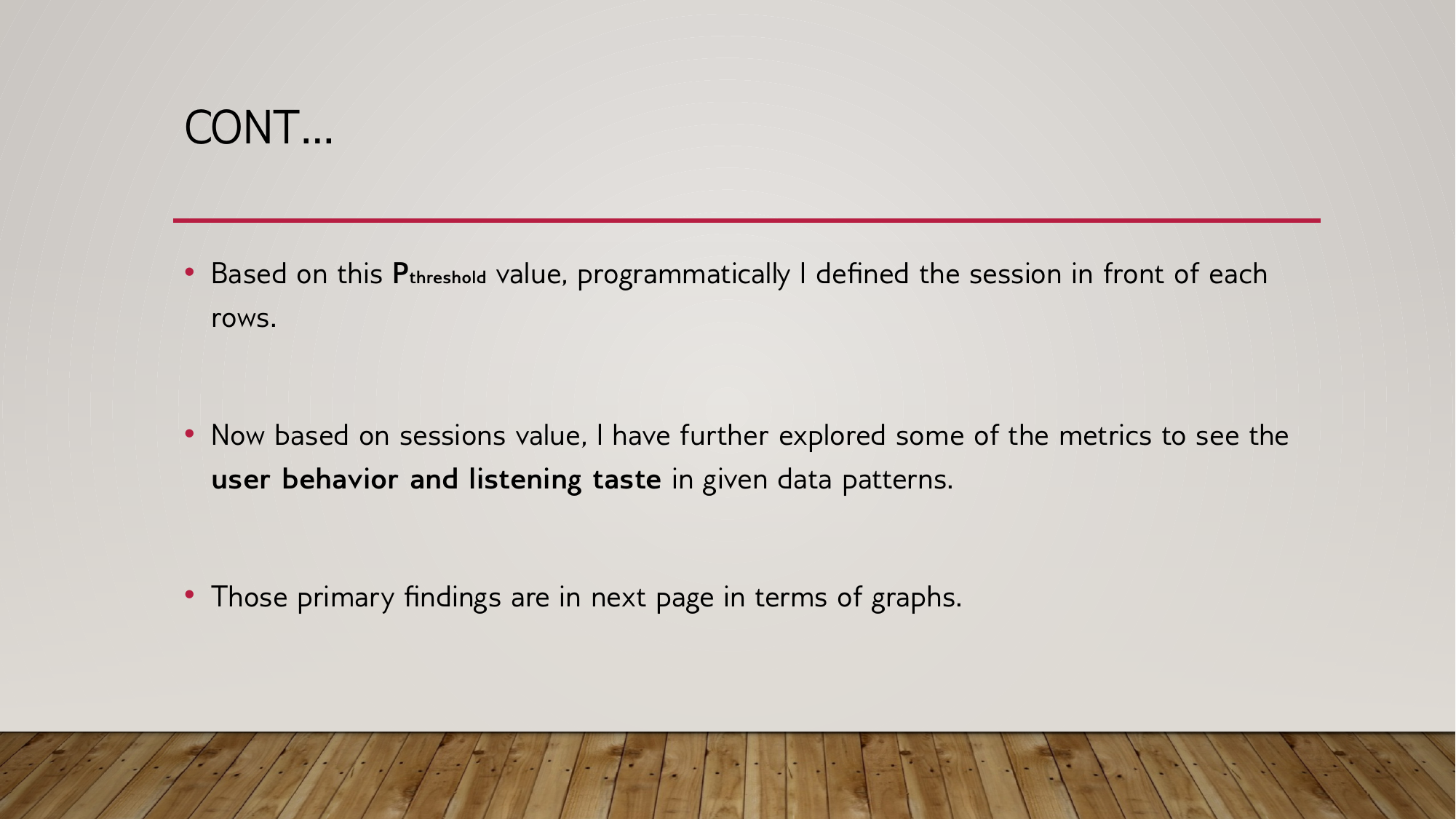

# Cont…
Based on this Pthreshold value, programmatically I defined the session in front of each rows.

Now based on sessions value, I have further explored some of the metrics to see the user behavior and listening taste in given data patterns.

Those primary findings are in next page in terms of graphs.